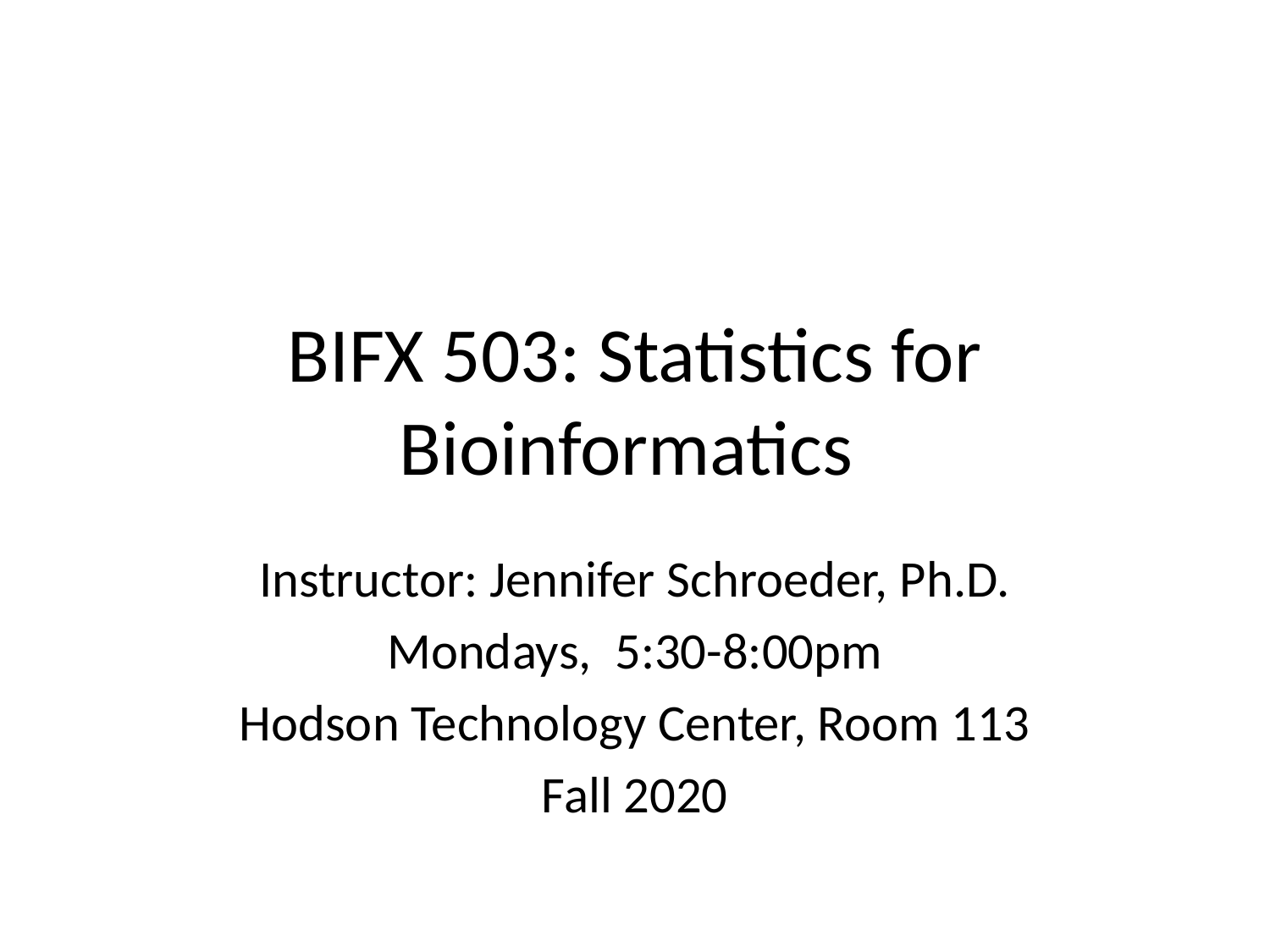

# BIFX 503: Statistics for Bioinformatics
Instructor: Jennifer Schroeder, Ph.D.
Mondays,  5:30-8:00pm
Hodson Technology Center, Room 113
Fall 2020